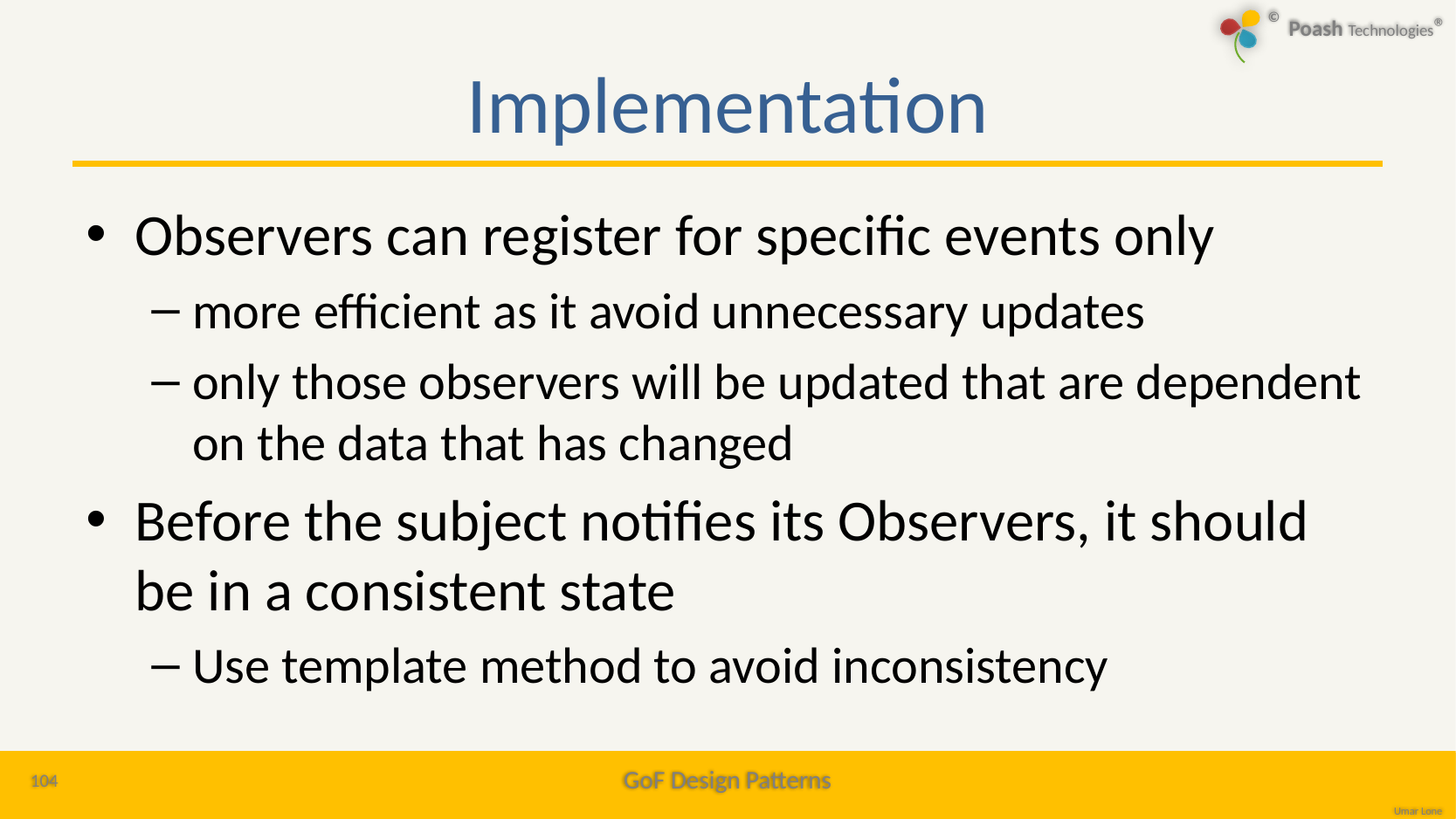

# Implementation
Observers can register for specific events only
more efficient as it avoid unnecessary updates
only those observers will be updated that are dependent on the data that has changed
Before the subject notifies its Observers, it should be in a consistent state
Use template method to avoid inconsistency

104